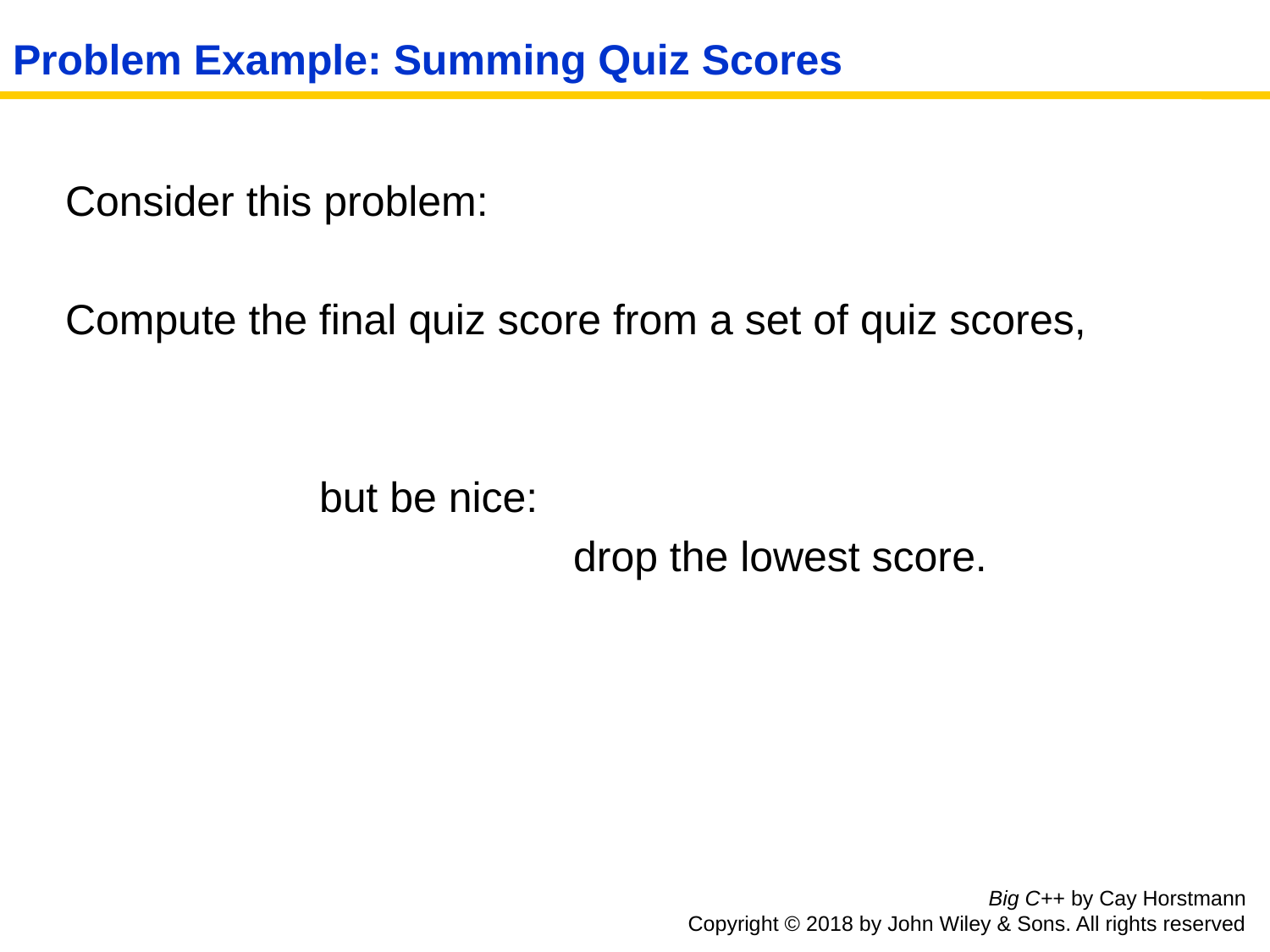

# Problem Example: Summing Quiz Scores

	Consider this problem:

	Compute the final quiz score from a set of quiz scores,

			but be nice:
					drop the lowest score.

Big C++ by Cay Horstmann
Copyright © 2018 by John Wiley & Sons. All rights reserved